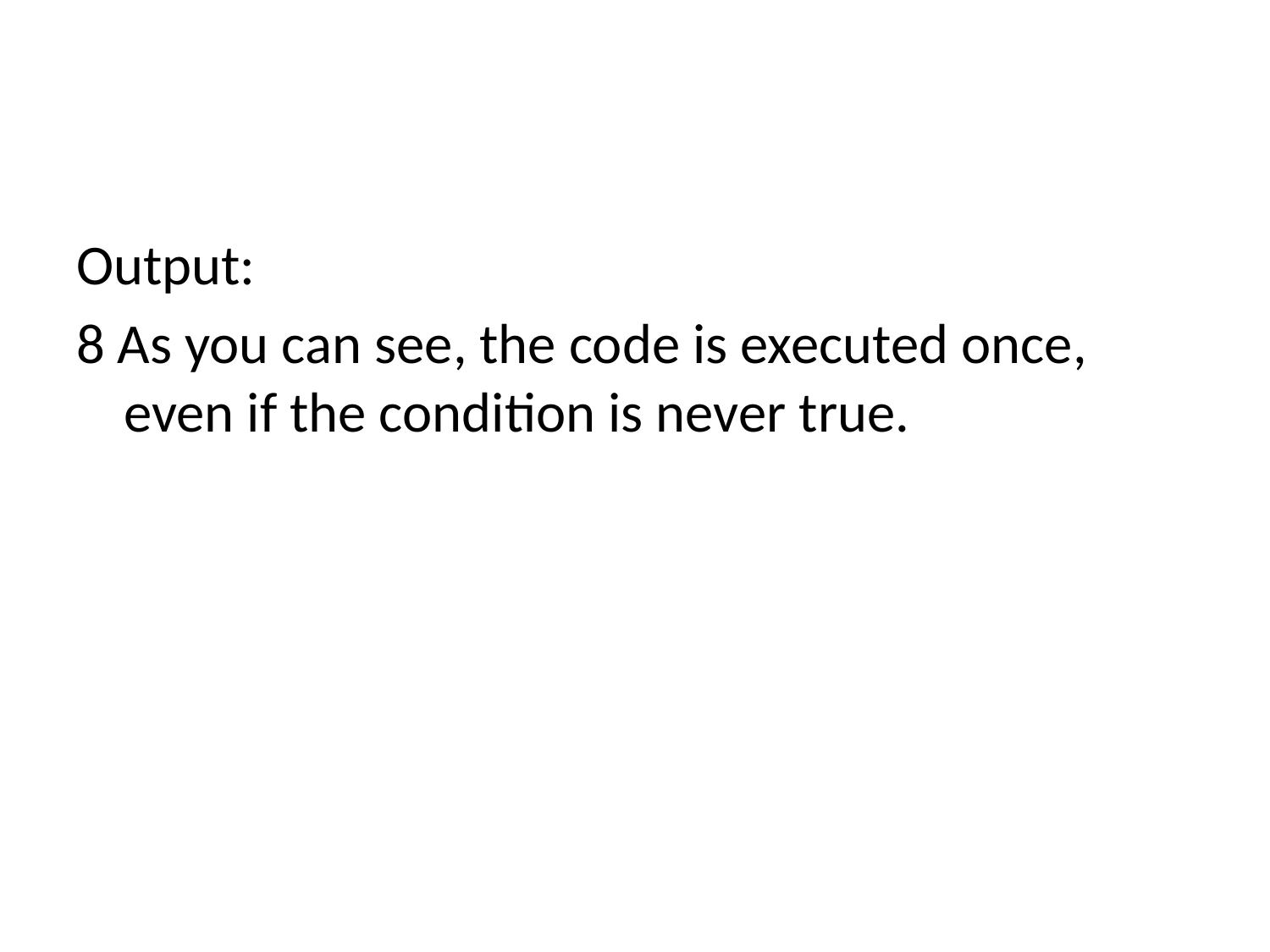

#
Output:
8 As you can see, the code is executed once, even if the condition is never true.